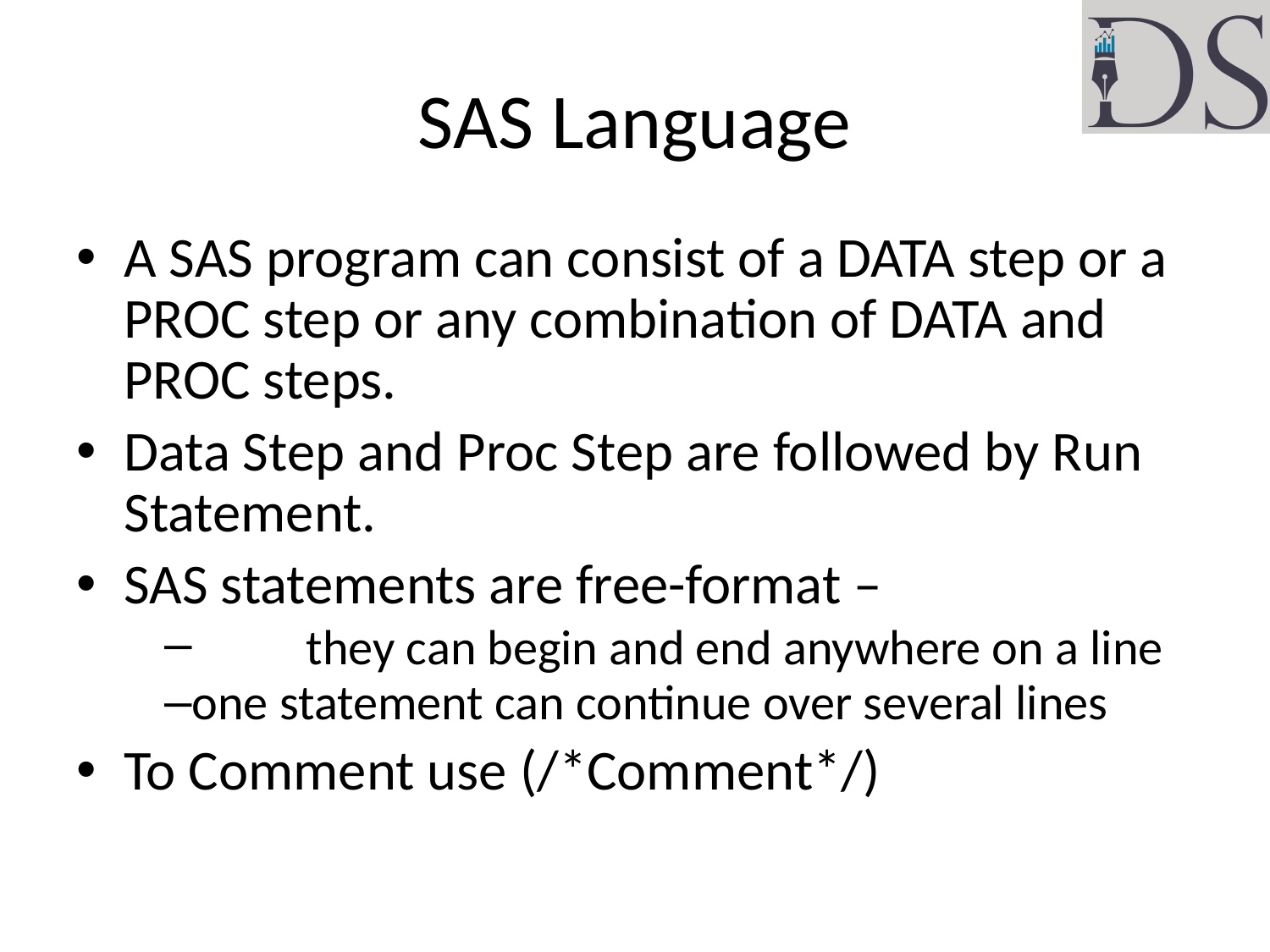

# SAS Language
A SAS program can consist of a DATA step or a PROC step or any combination of DATA and PROC steps.
Data Step and Proc Step are followed by Run Statement.
SAS statements are free-format –
	they can begin and end anywhere on a line
one statement can continue over several lines
To Comment use (/*Comment*/)